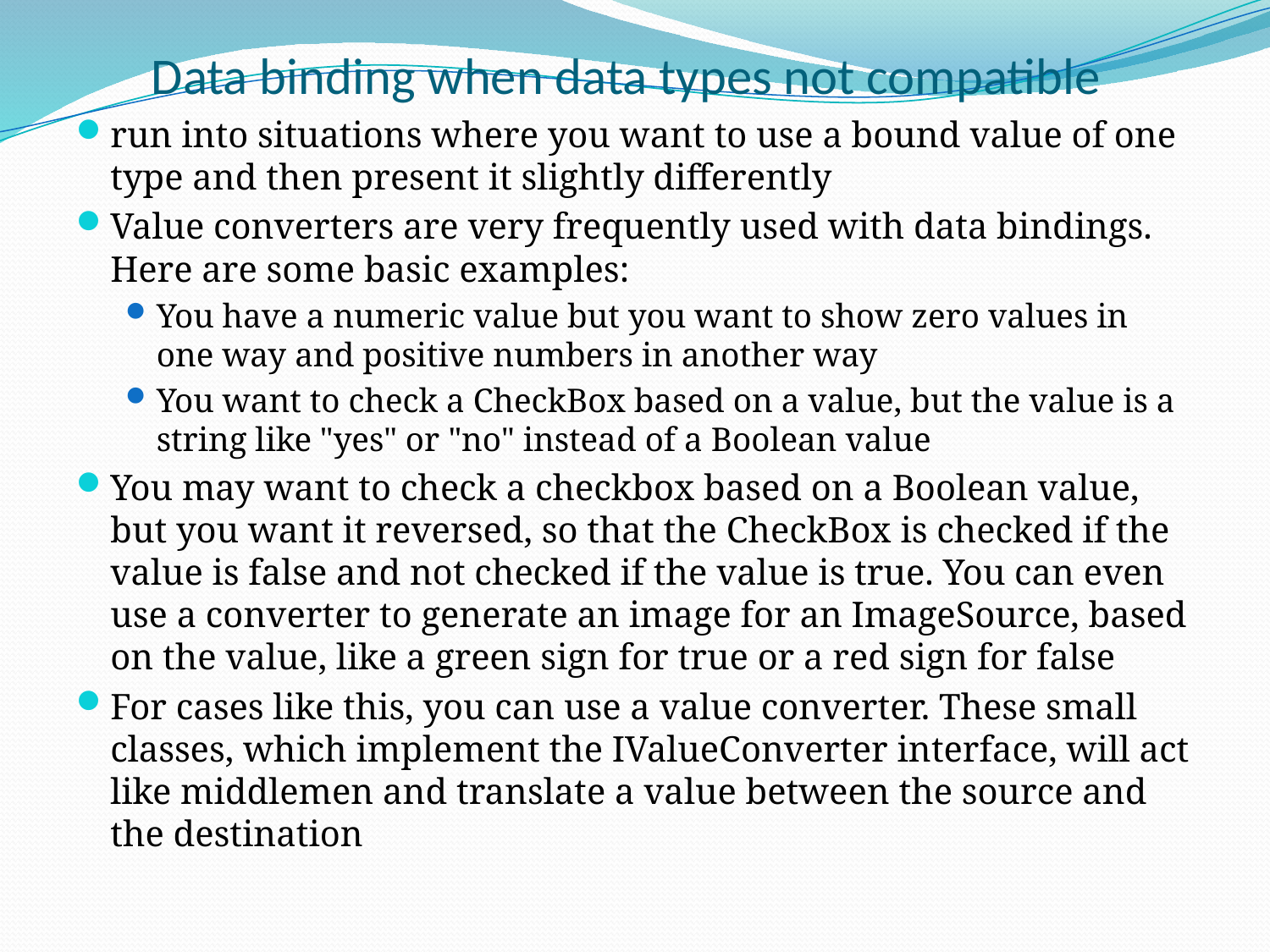

# Data binding when data types not compatible
run into situations where you want to use a bound value of one type and then present it slightly differently
Value converters are very frequently used with data bindings. Here are some basic examples:
You have a numeric value but you want to show zero values in one way and positive numbers in another way
You want to check a CheckBox based on a value, but the value is a string like "yes" or "no" instead of a Boolean value
You may want to check a checkbox based on a Boolean value, but you want it reversed, so that the CheckBox is checked if the value is false and not checked if the value is true. You can even use a converter to generate an image for an ImageSource, based on the value, like a green sign for true or a red sign for false
For cases like this, you can use a value converter. These small classes, which implement the IValueConverter interface, will act like middlemen and translate a value between the source and the destination